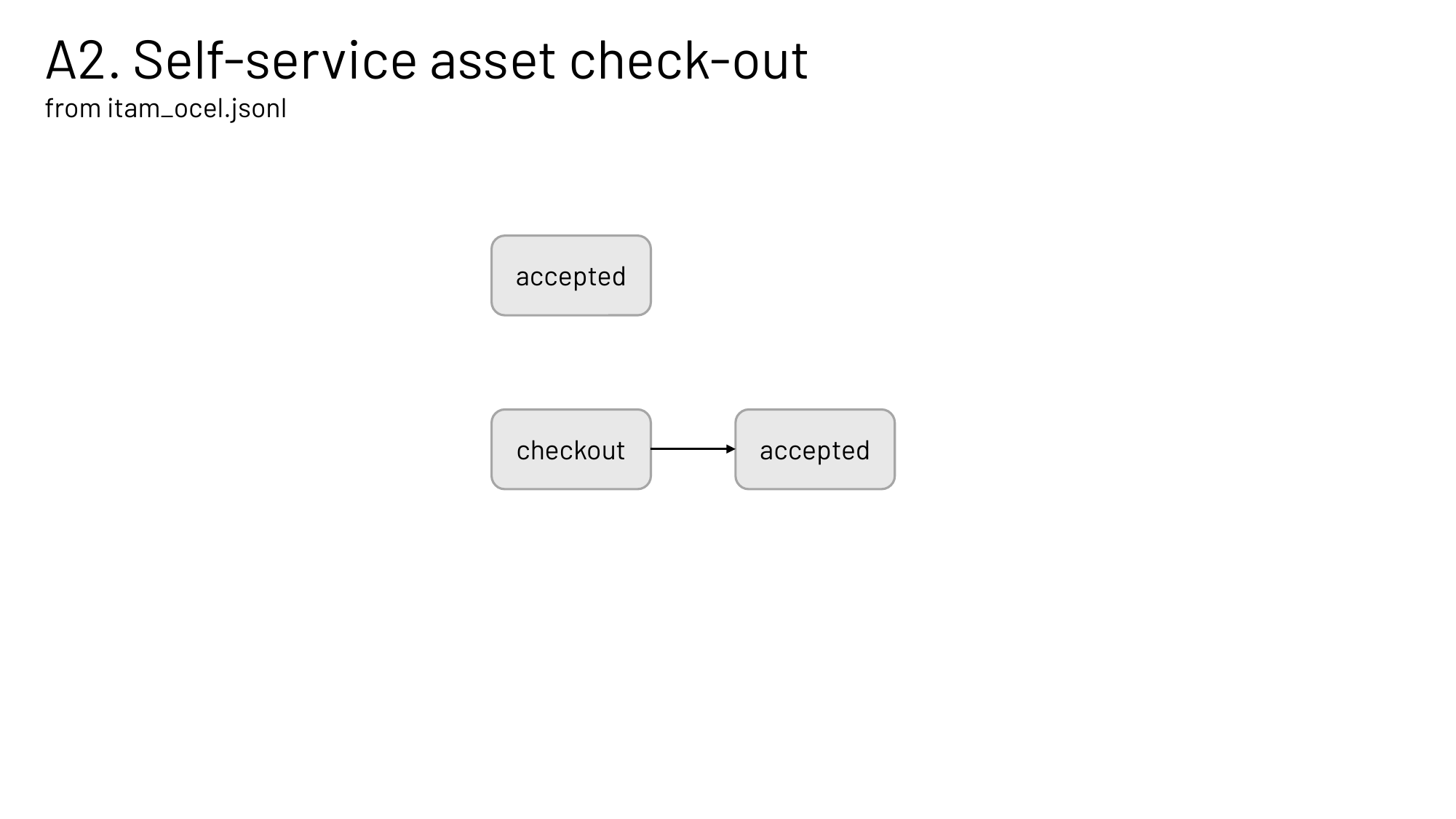

A2. Self-service asset check-out
from itam_ocel.jsonl

accepted

checkout
accepted